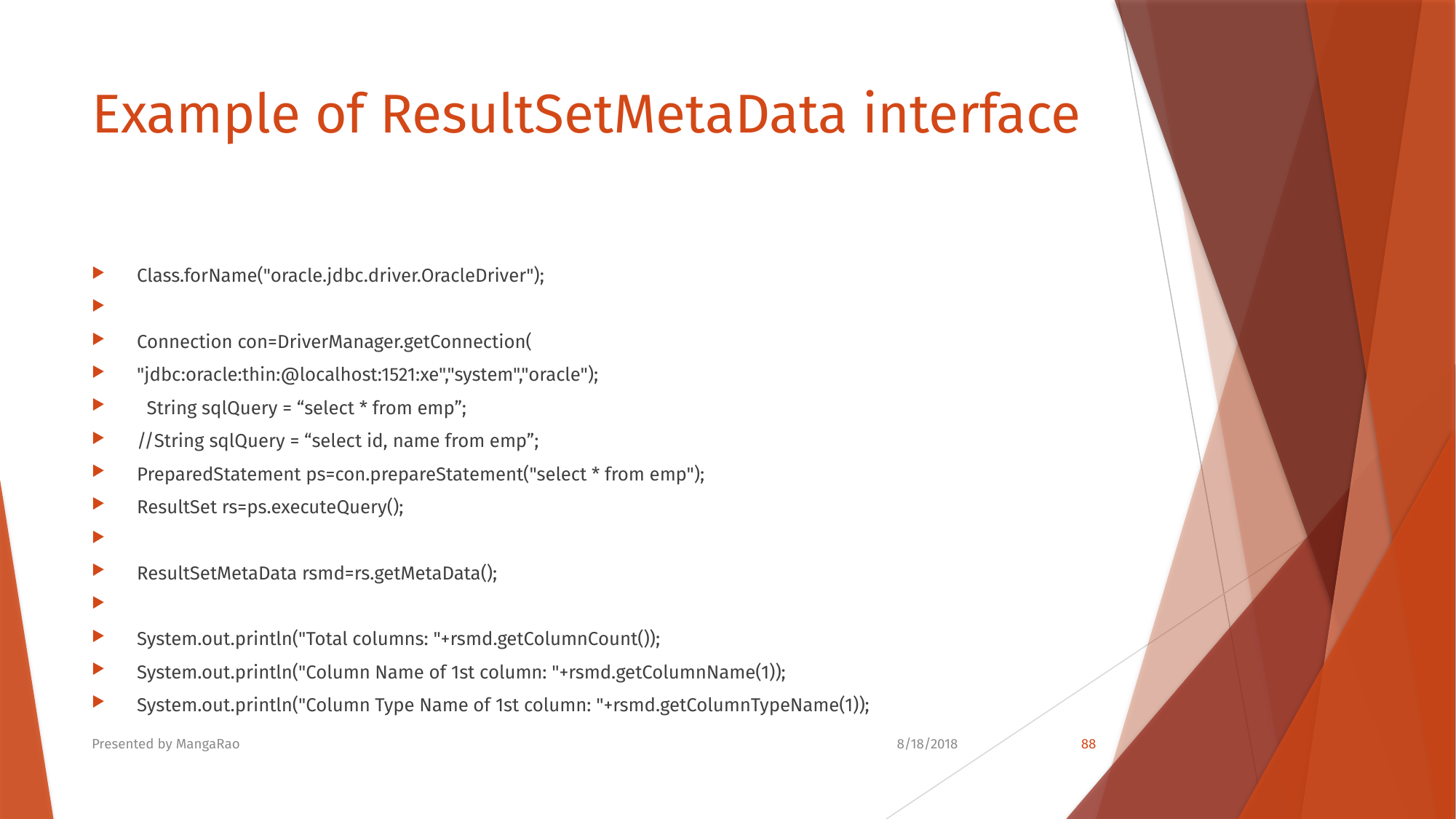

# Example of ResultSetMetaData interface
Class.forName("oracle.jdbc.driver.OracleDriver");

Connection con=DriverManager.getConnection(
"jdbc:oracle:thin:@localhost:1521:xe","system","oracle");
  String sqlQuery = “select * from emp”;
//String sqlQuery = “select id, name from emp”;
PreparedStatement ps=con.prepareStatement("select * from emp");
ResultSet rs=ps.executeQuery();

ResultSetMetaData rsmd=rs.getMetaData();

System.out.println("Total columns: "+rsmd.getColumnCount());
System.out.println("Column Name of 1st column: "+rsmd.getColumnName(1));
System.out.println("Column Type Name of 1st column: "+rsmd.getColumnTypeName(1));

Presented by MangaRao
8/18/2018
88